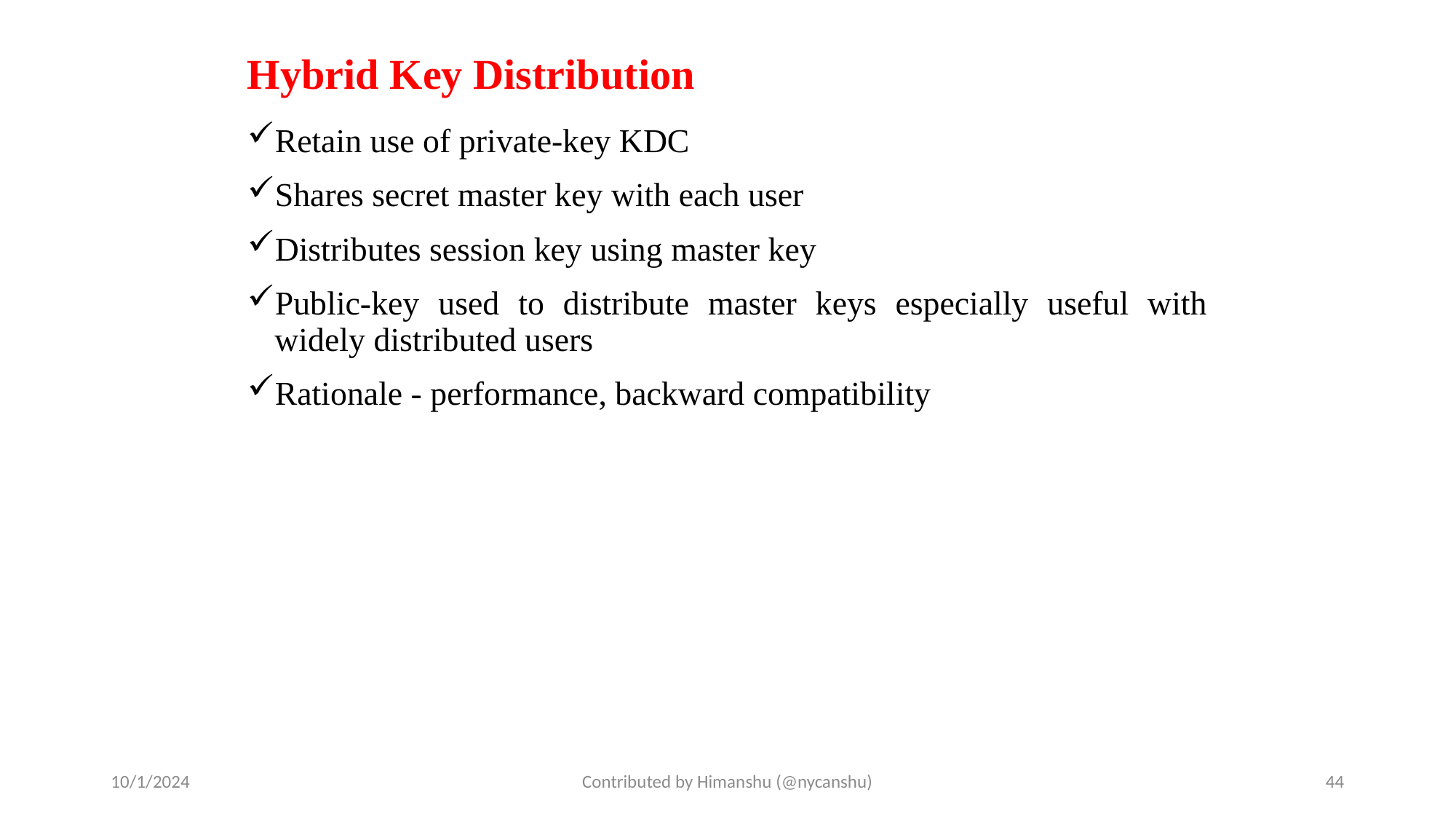

# Hybrid Key Distribution
Retain use of private-key KDC
Shares secret master key with each user
Distributes session key using master key
Public-key used to distribute master keys especially useful with widely distributed users
Rationale - performance, backward compatibility
10/1/2024
Contributed by Himanshu (@nycanshu)
44